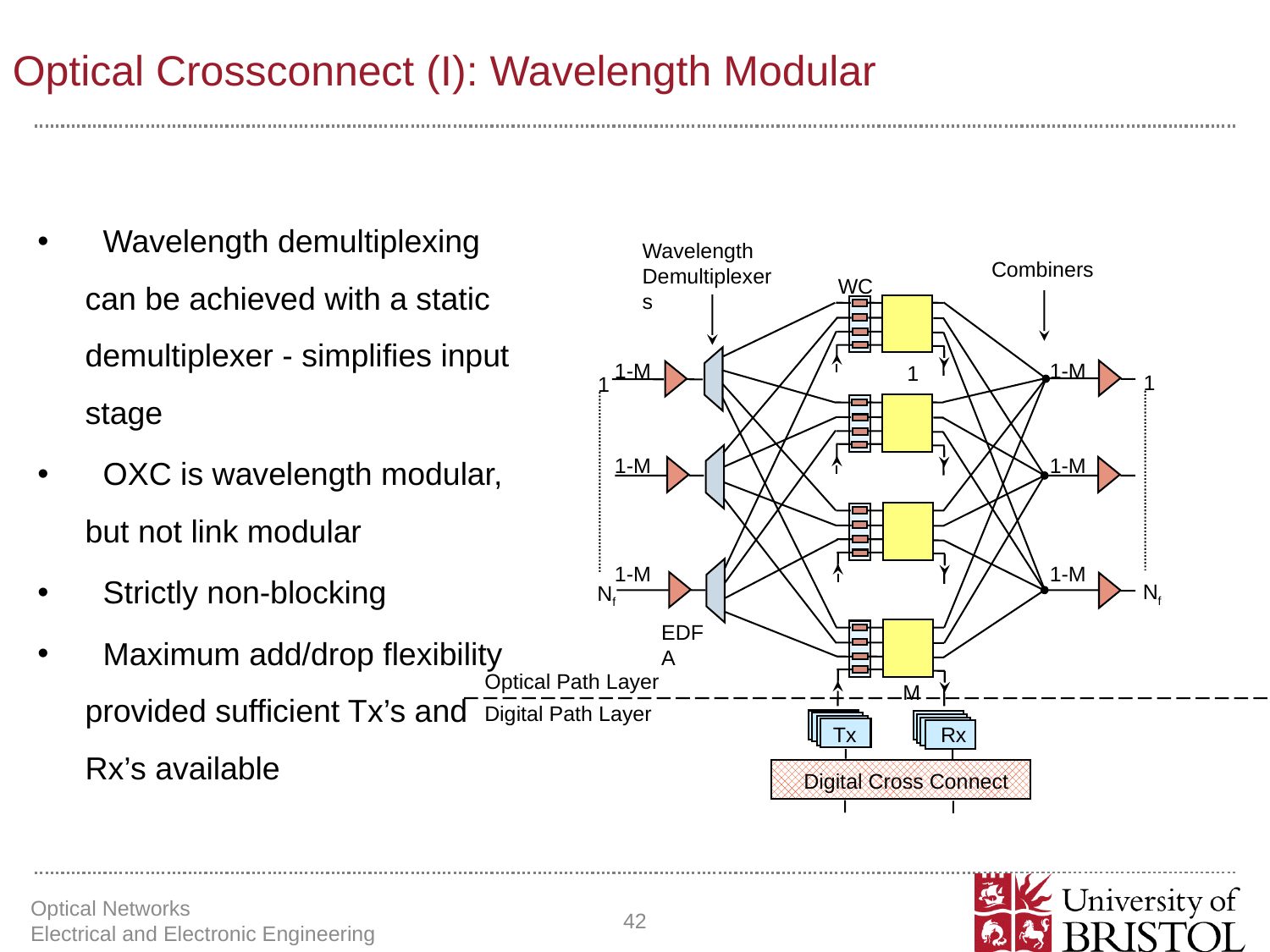

Optical Crossconnect (I): Wavelength Modular
  Wavelength demultiplexing can be achieved with a static demultiplexer - simplifies input stage
  OXC is wavelength modular, but not link modular
  Strictly non-blocking
  Maximum add/drop flexibility provided sufficient Tx’s and Rx’s available
Wavelength Demultiplexers
Combiners
WC

1-M
1-M

1

1

Nf
1

Nf

1-M
1-M

1-M
1-M

EDFA

M

Tx
Rx

Digital Cross Connect

Optical Path Layer
Digital Path Layer

Optical Networks                                                 Electrical and Electronic Engineering
42